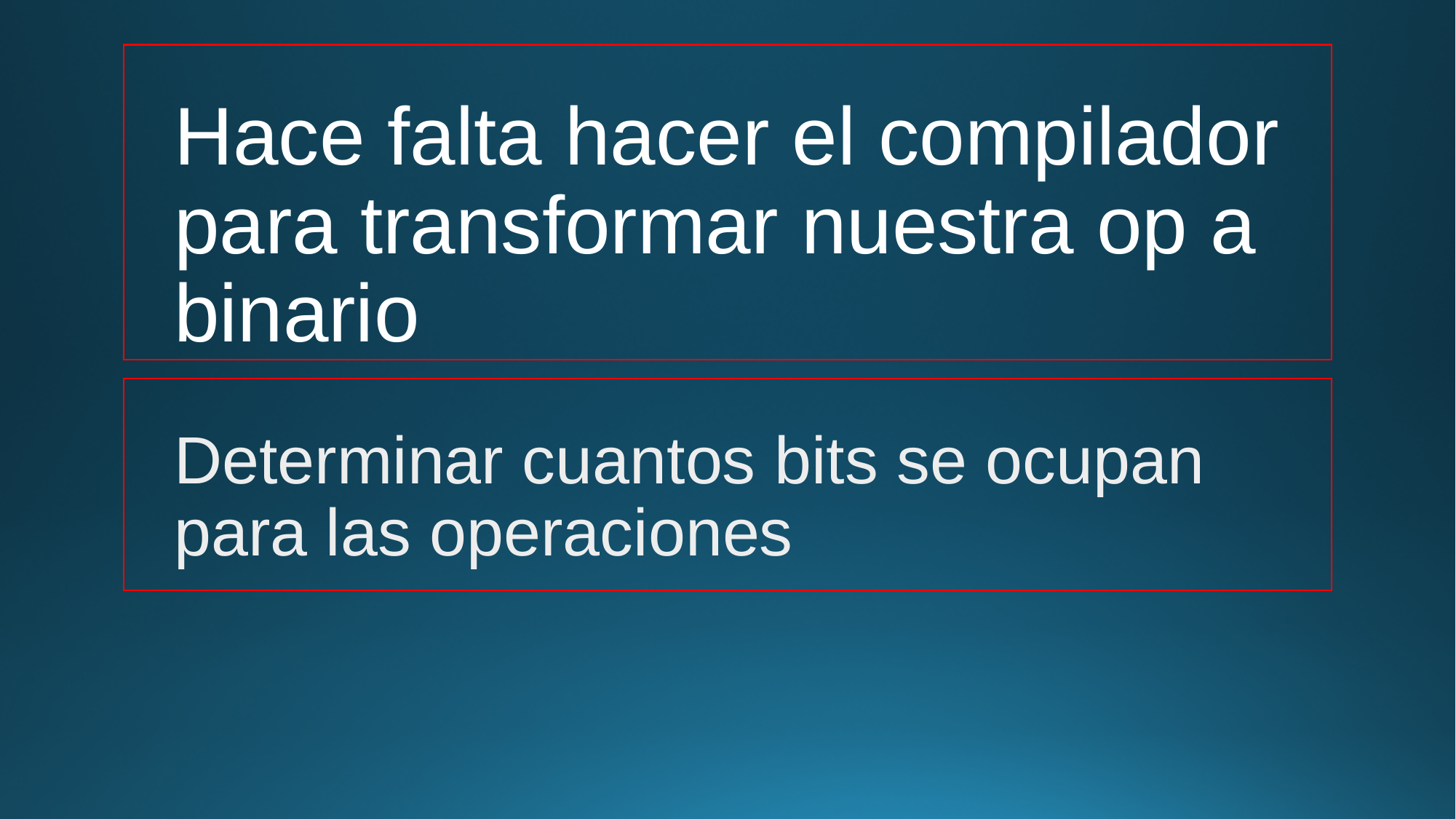

# Hace falta hacer el compilador para transformar nuestra op a binario

Determinar cuantos bits se ocupan para las operaciones